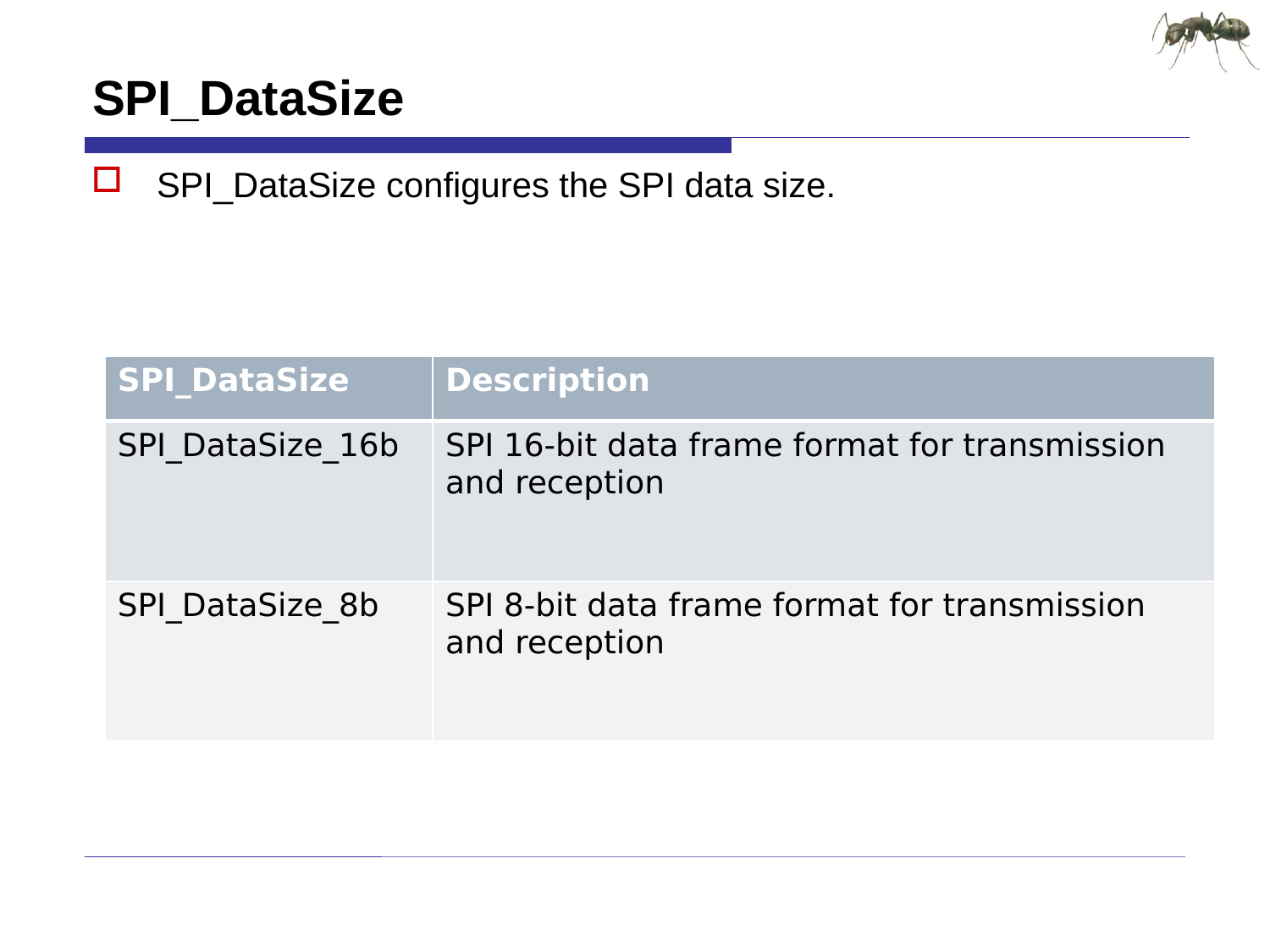

# SPI_DataSize
SPI_DataSize configures the SPI data size.
| SPI\_DataSize | Description |
| --- | --- |
| SPI\_DataSize\_16b | SPI 16-bit data frame format for transmission and reception |
| SPI\_DataSize\_8b | SPI 8-bit data frame format for transmission and reception |